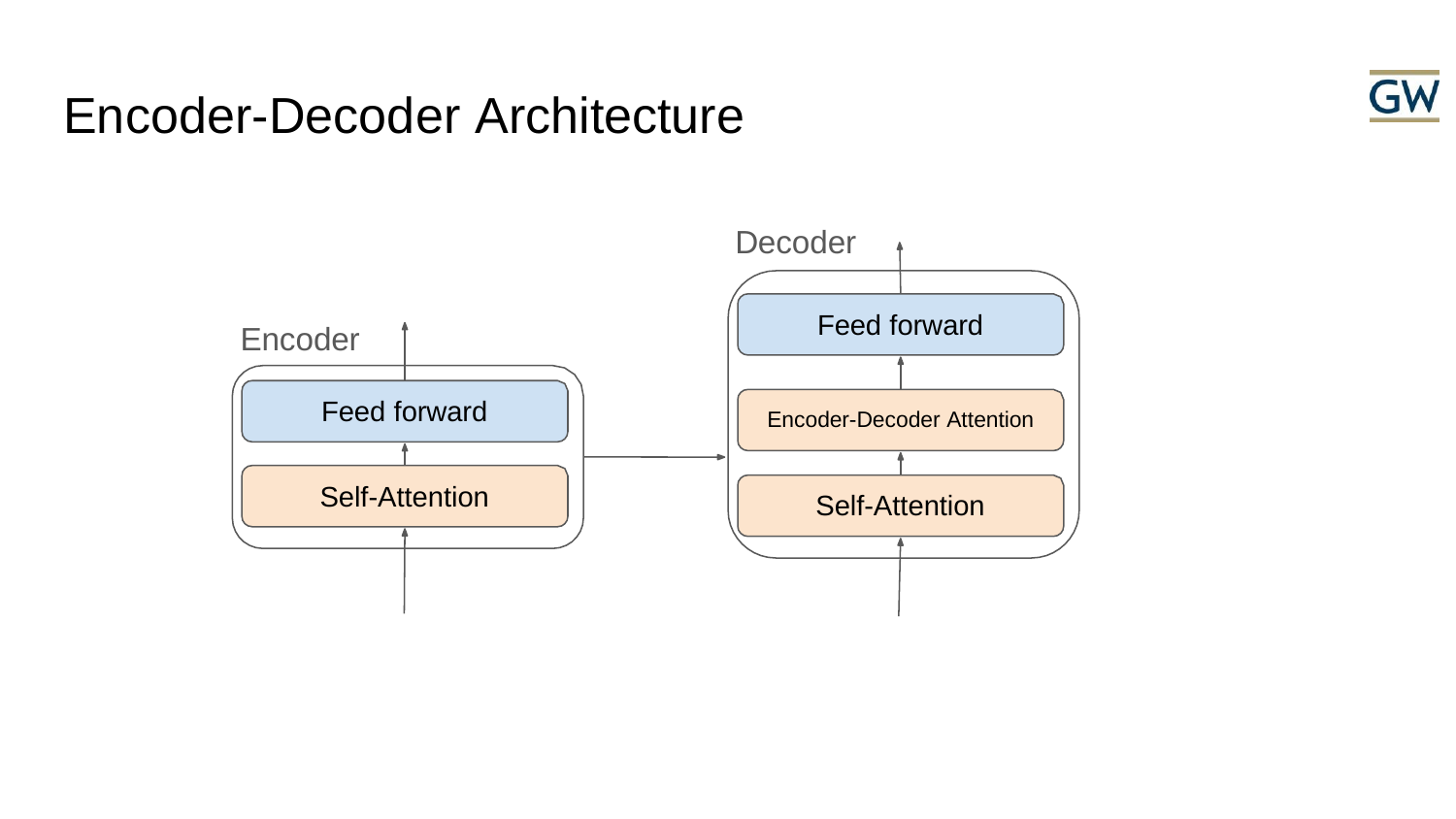

# Encoder-Decoder Architecture
Decoder

Feed forward
Encoder

Feed forward
Encoder-Decoder Attention

Self-Attention
Self-Attention